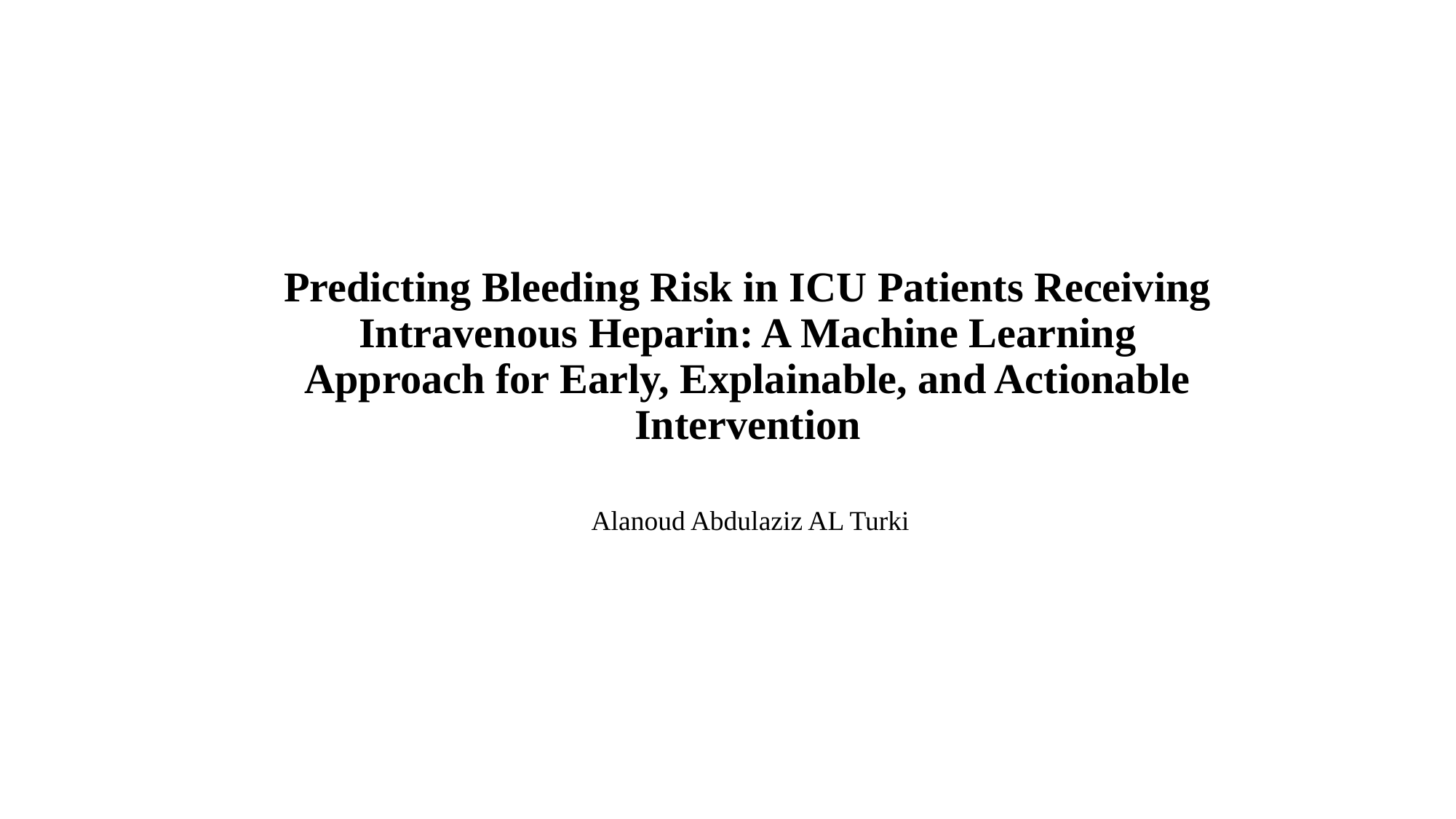

# Predicting Bleeding Risk in ICU Patients Receiving Intravenous Heparin: A Machine Learning Approach for Early, Explainable, and Actionable Intervention
 Alanoud Abdulaziz AL Turki